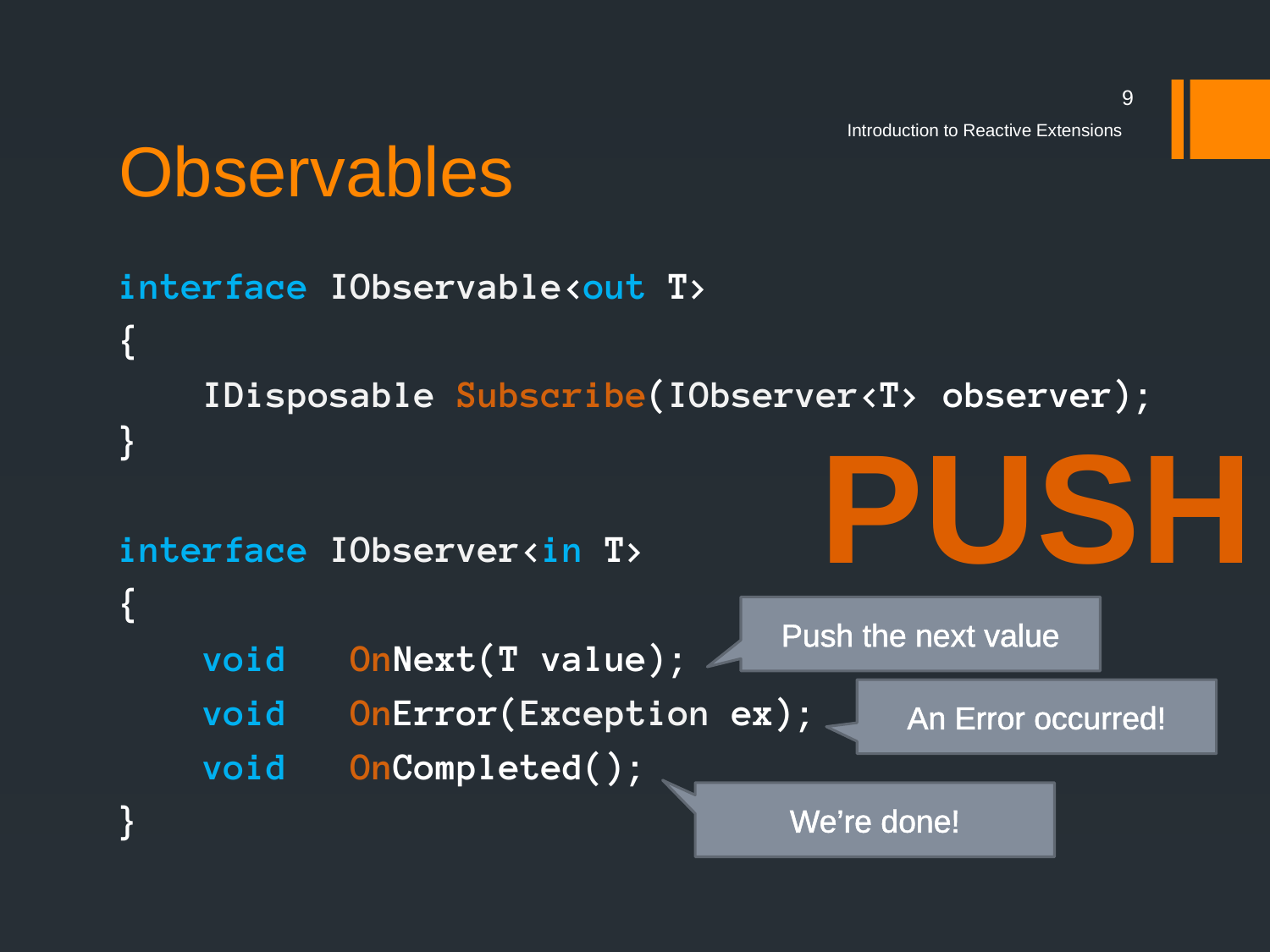

# Observables
9
Introduction to Reactive Extensions
interface IObservable<out T>
{
    IDisposable Subscribe(IObserver<T> observer);
}

interface IObserver<in T>
{
    void   OnNext(T value);
    void   OnError(Exception ex);
    void   OnCompleted();
}

PUSH
Push the next value
An Error occurred!
We’re done!